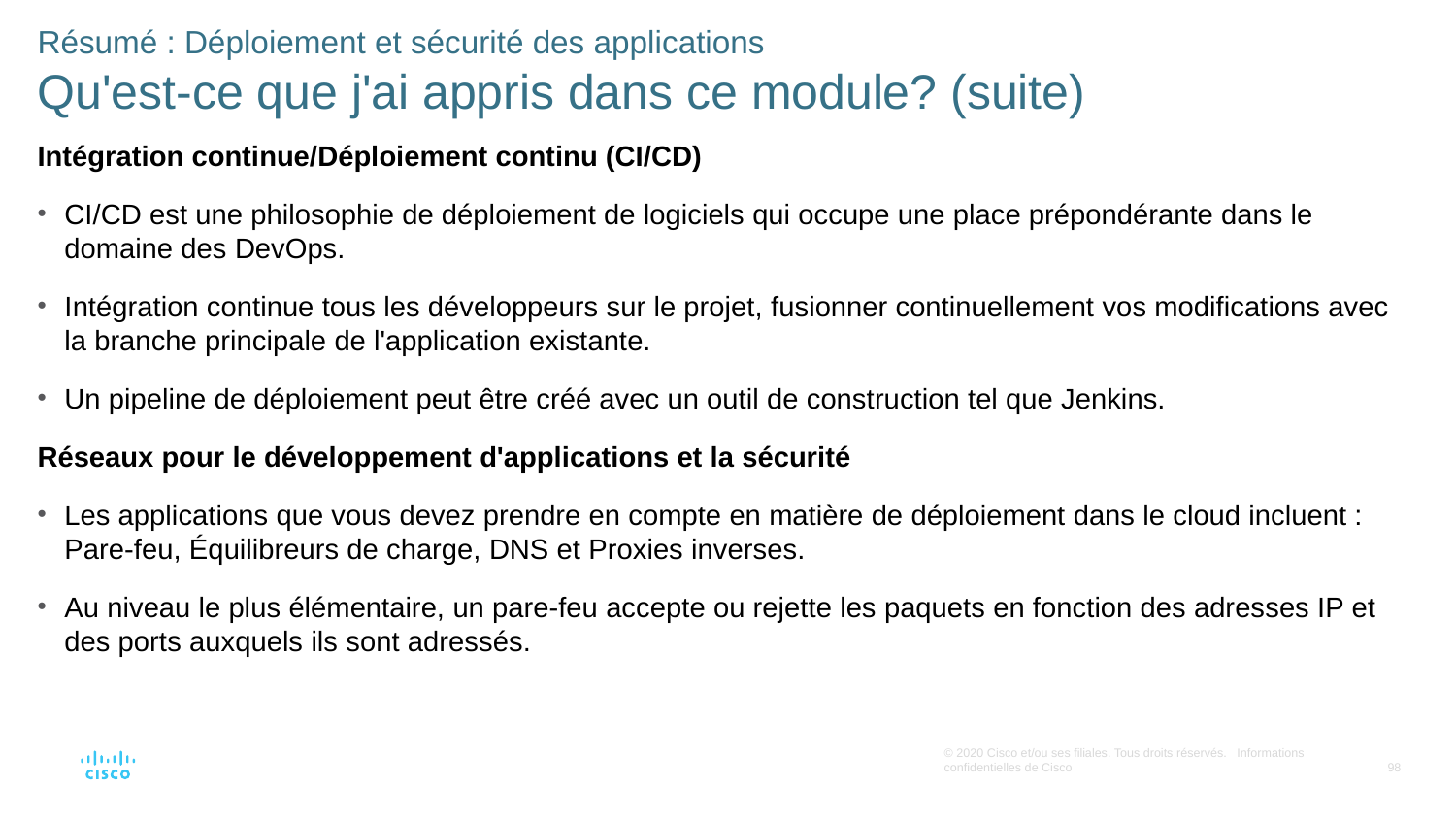

Résumé : Déploiement et sécurité des applications
Qu'est-ce que j'ai appris dans ce module? (suite)
Intégration continue/Déploiement continu (CI/CD)
CI/CD est une philosophie de déploiement de logiciels qui occupe une place prépondérante dans le domaine des DevOps.
Intégration continue tous les développeurs sur le projet, fusionner continuellement vos modifications avec la branche principale de l'application existante.
Un pipeline de déploiement peut être créé avec un outil de construction tel que Jenkins.
Réseaux pour le développement d'applications et la sécurité
Les applications que vous devez prendre en compte en matière de déploiement dans le cloud incluent : Pare-feu, Équilibreurs de charge, DNS et Proxies inverses.
Au niveau le plus élémentaire, un pare-feu accepte ou rejette les paquets en fonction des adresses IP et des ports auxquels ils sont adressés.